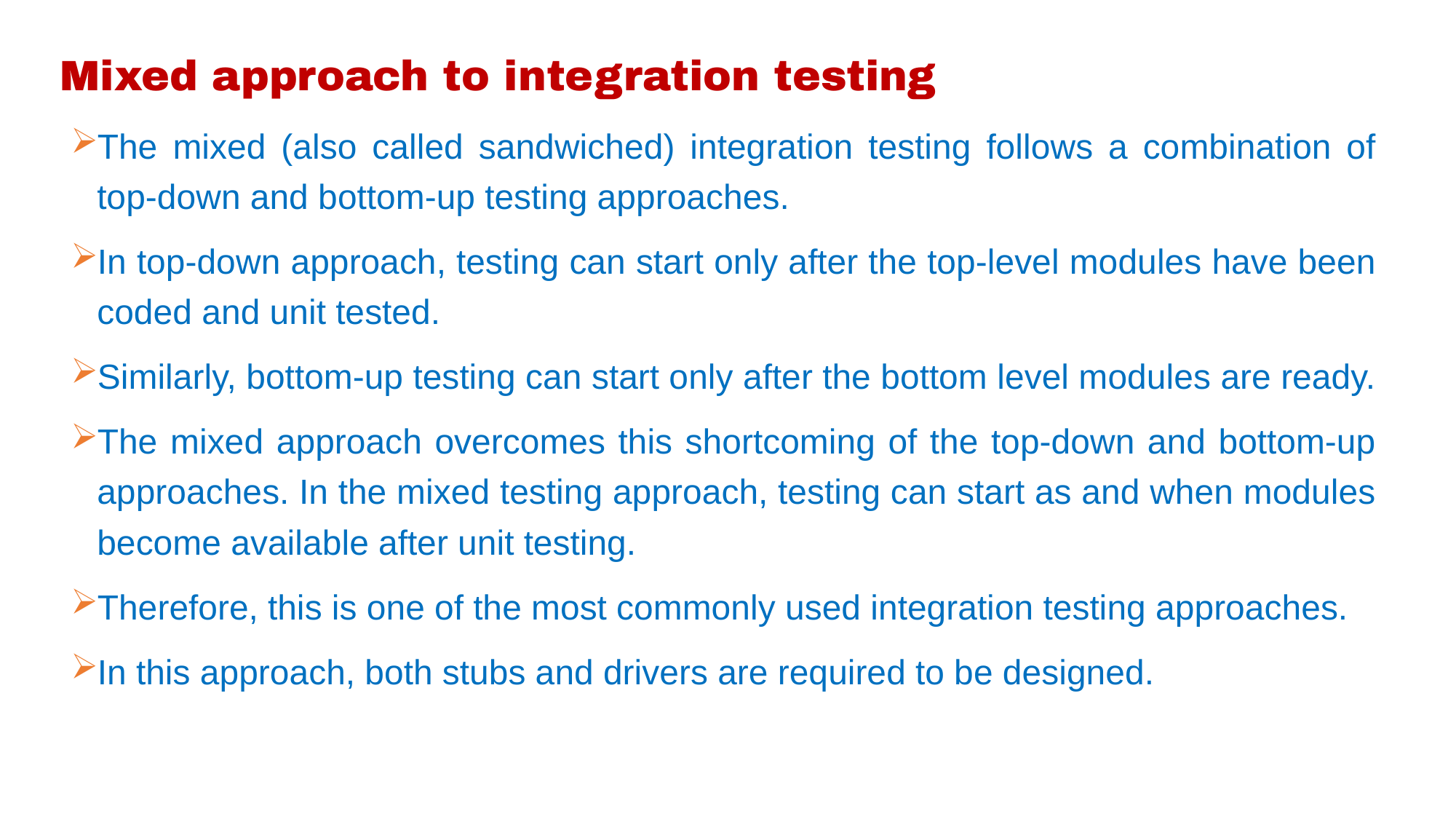

# Mixed approach to integration testing
The mixed (also called sandwiched) integration testing follows a combination of top-down and bottom-up testing approaches.
In top-down approach, testing can start only after the top-level modules have been coded and unit tested.
Similarly, bottom-up testing can start only after the bottom level modules are ready.
The mixed approach overcomes this shortcoming of the top-down and bottom-up approaches. In the mixed testing approach, testing can start as and when modules become available after unit testing.
Therefore, this is one of the most commonly used integration testing approaches.
In this approach, both stubs and drivers are required to be designed.